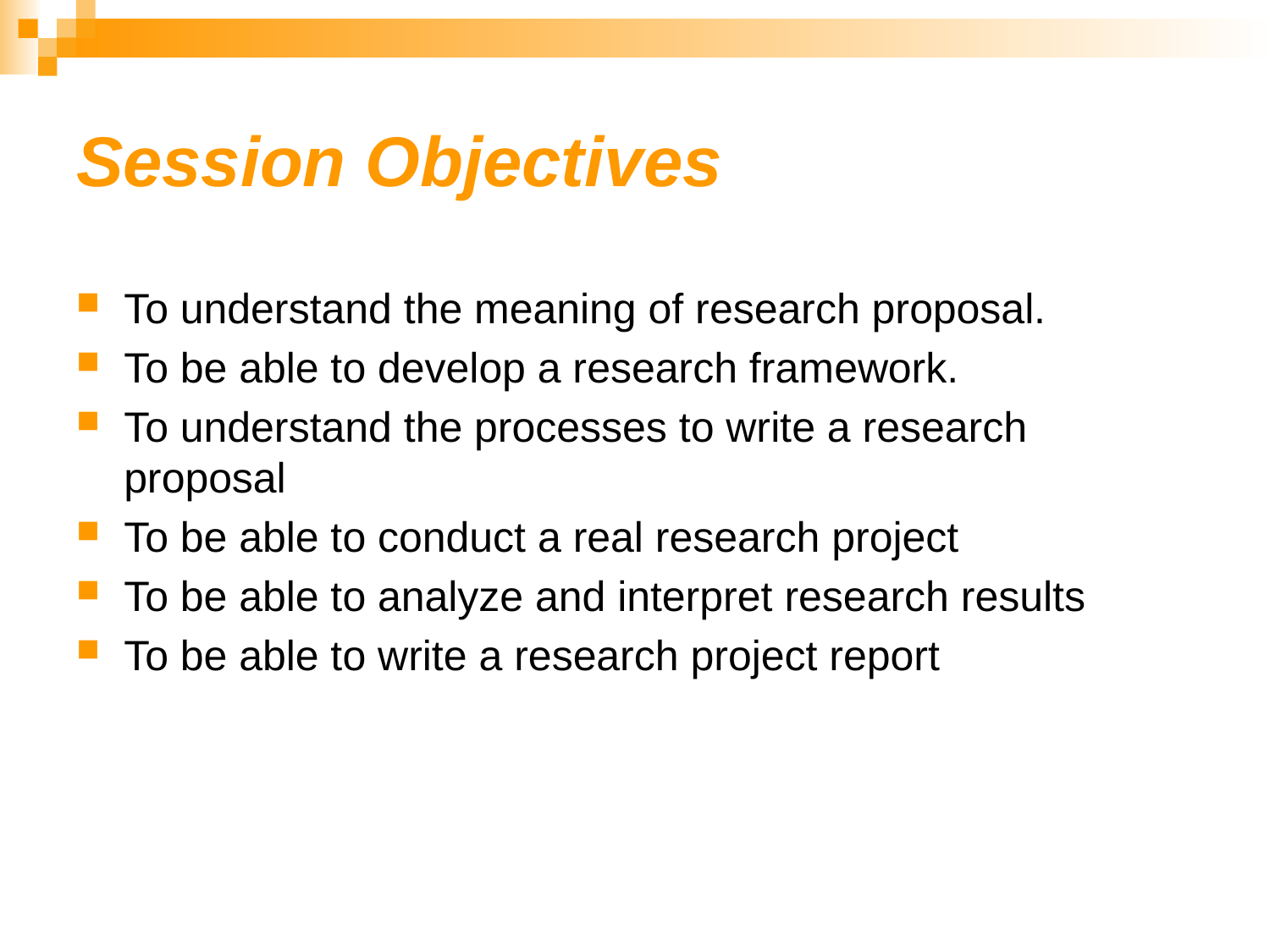

# Session Objectives
To understand the meaning of research proposal.
To be able to develop a research framework.
To understand the processes to write a research proposal
To be able to conduct a real research project
To be able to analyze and interpret research results
To be able to write a research project report